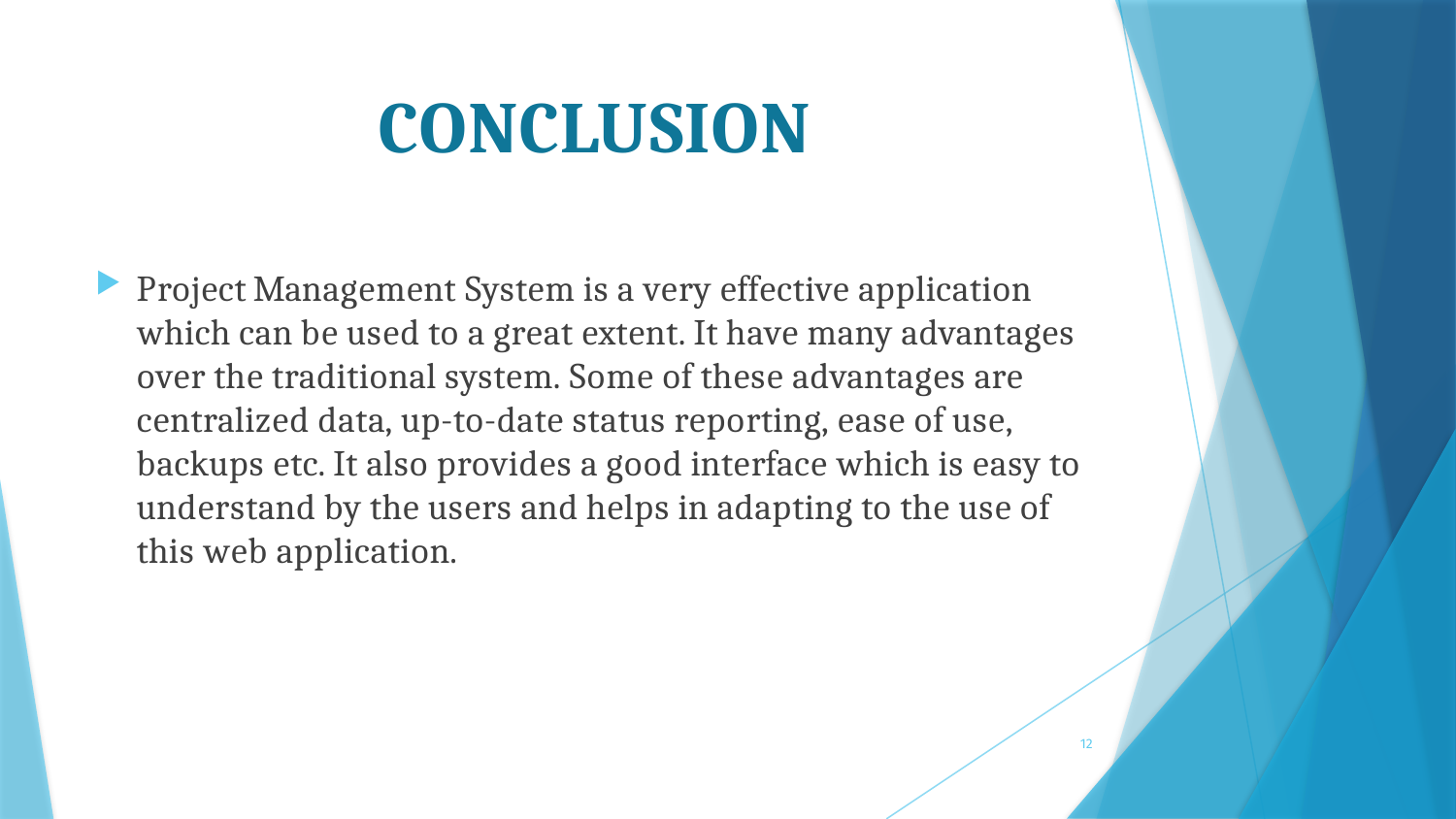

# CONCLUSION
Project Management System is a very effective application which can be used to a great extent. It have many advantages over the traditional system. Some of these advantages are centralized data, up-to-date status reporting, ease of use, backups etc. It also provides a good interface which is easy to understand by the users and helps in adapting to the use of this web application.
12